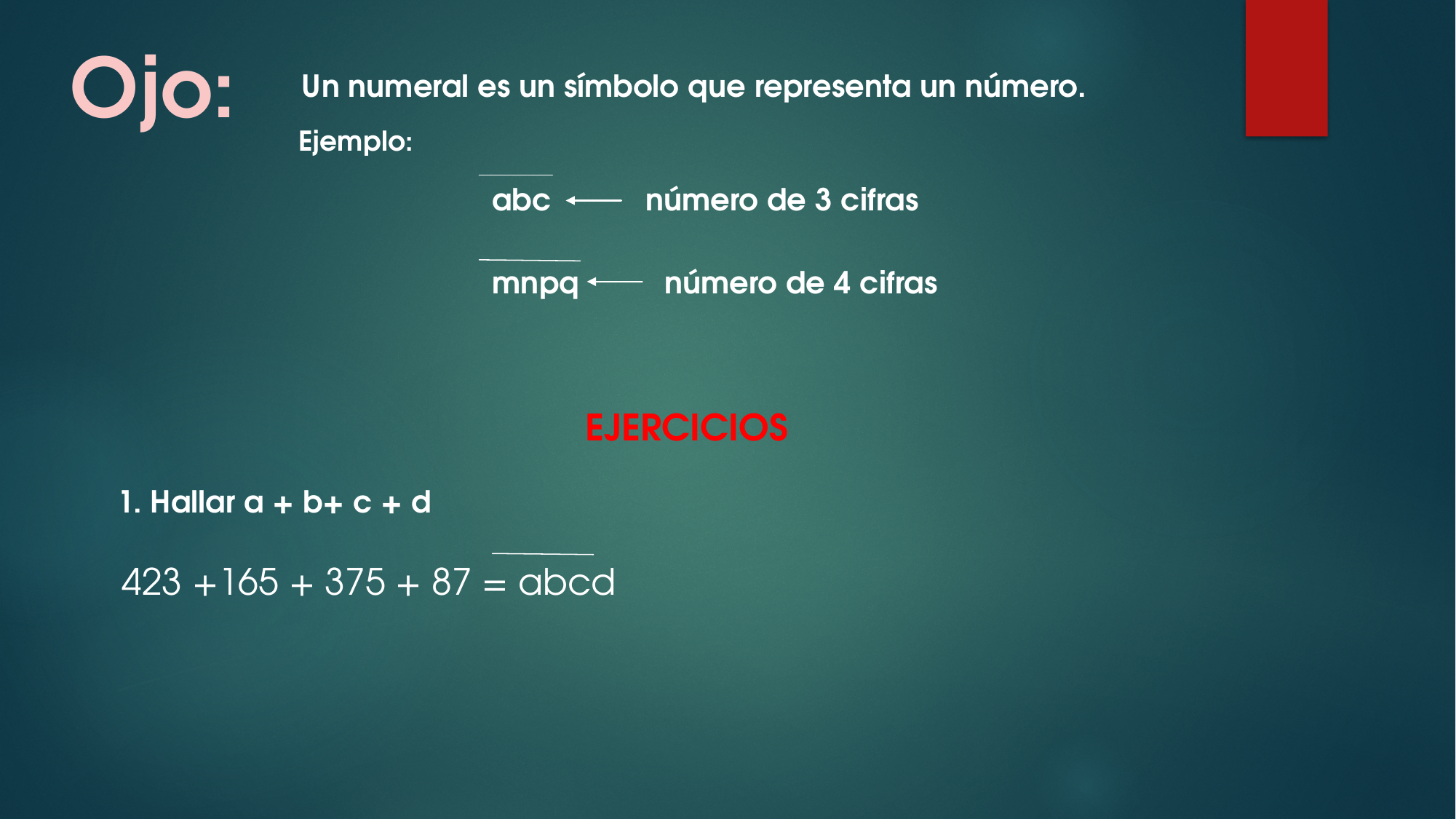

Ojo:
Un numeral es un símbolo que representa un número.
Ejemplo:
abc           número de 3 cifras
mnpq          número de 4 cifras
EJERCICIOS
1. Hallar a + b+ c + d
423 +165 + 375 + 87 = abcd